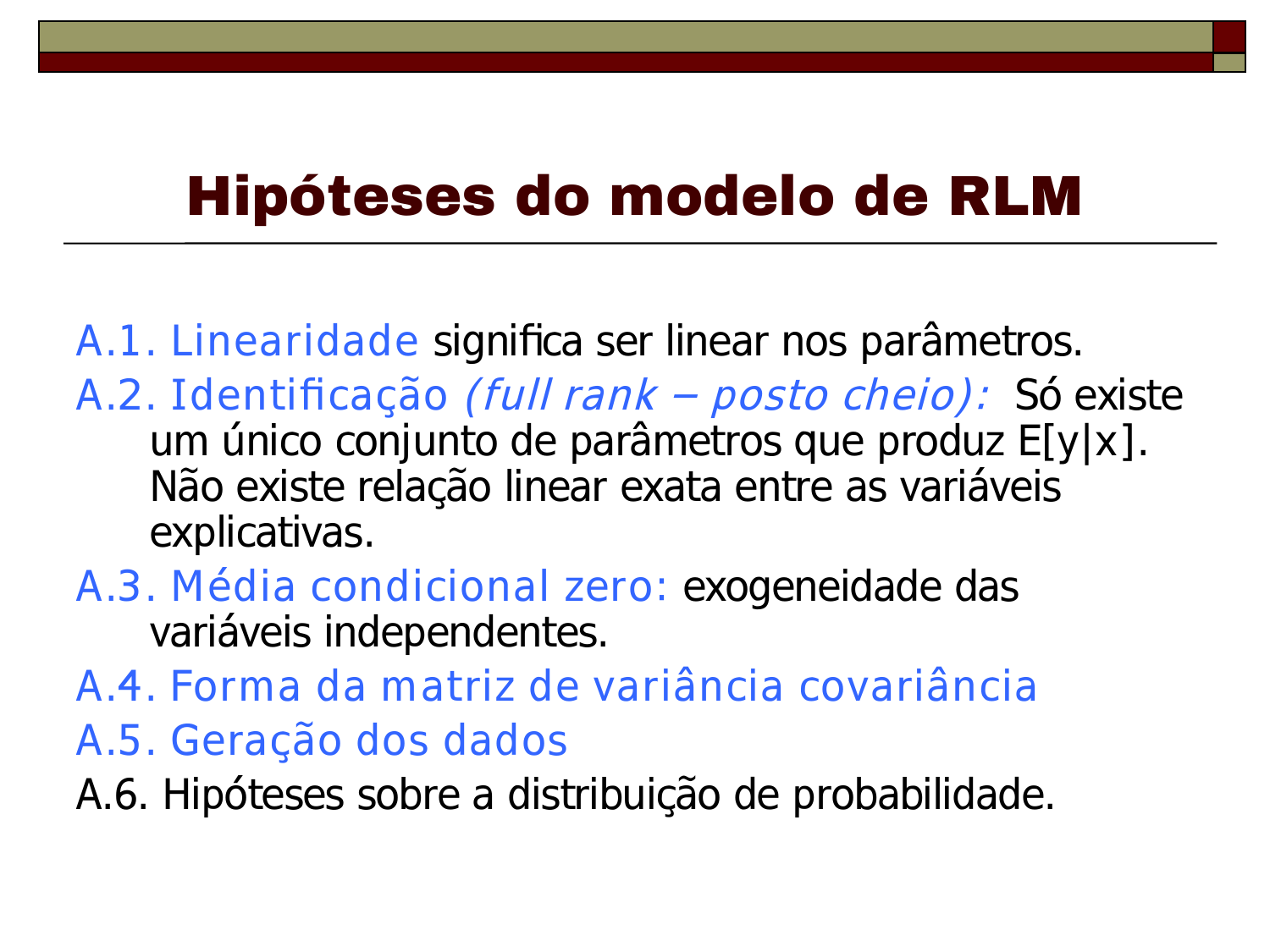

# Hipóteses do modelo de RLM

A.1. Linearidade significa ser linear nos parâmetros.
A.2. Identificação (full rank – posto cheio):  Só existe um único conjunto de parâmetros que produz E[y|x]. Não existe relação linear exata entre as variáveis explicativas.
A.3. Média condicional zero: exogeneidade das variáveis independentes.
A.4. Forma da matriz de variância covariância
A.5. Geração dos dados
A.6. Hipóteses sobre a distribuição de probabilidade.